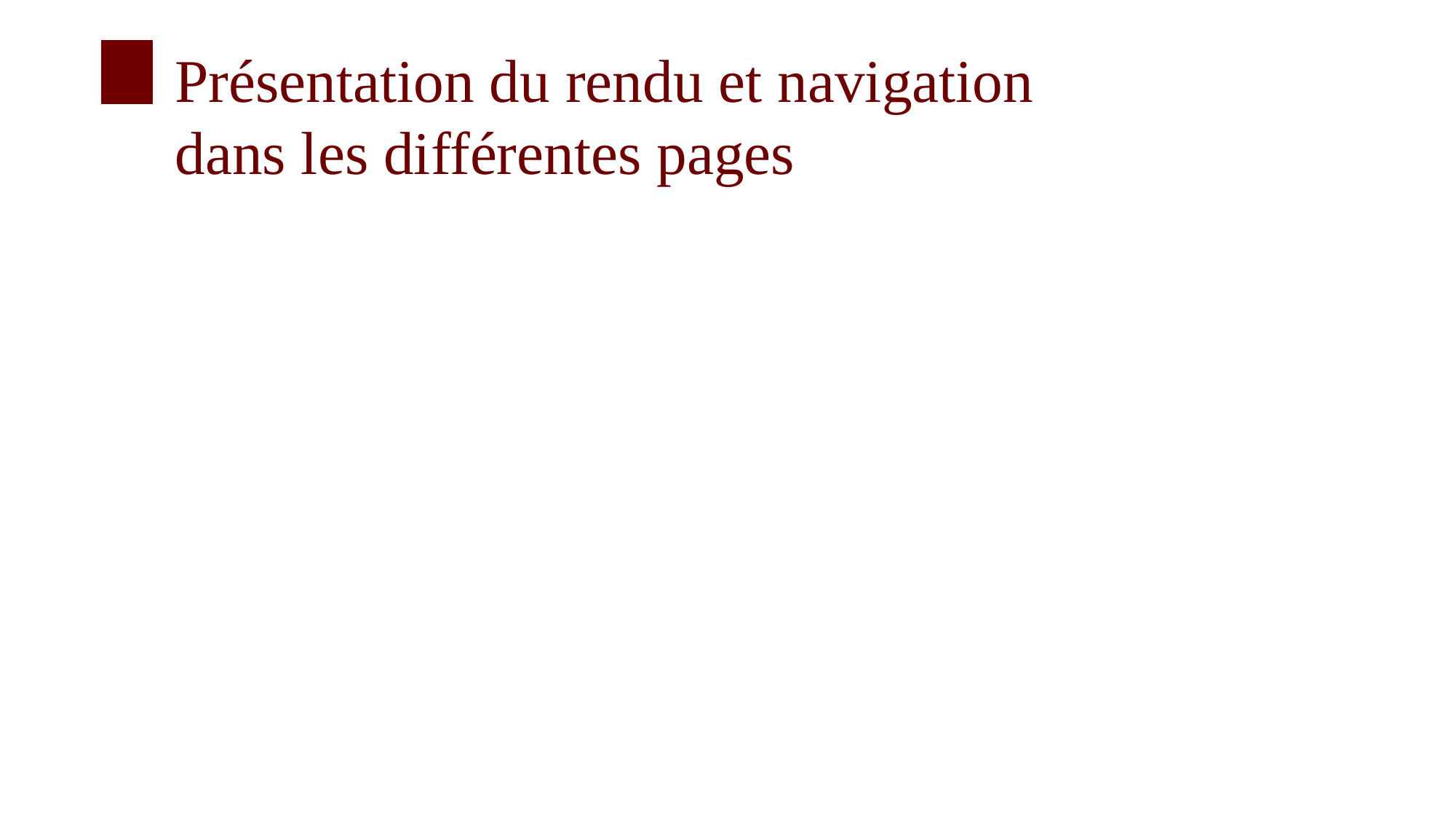

# Présentation du rendu et navigation dans les différentes pages